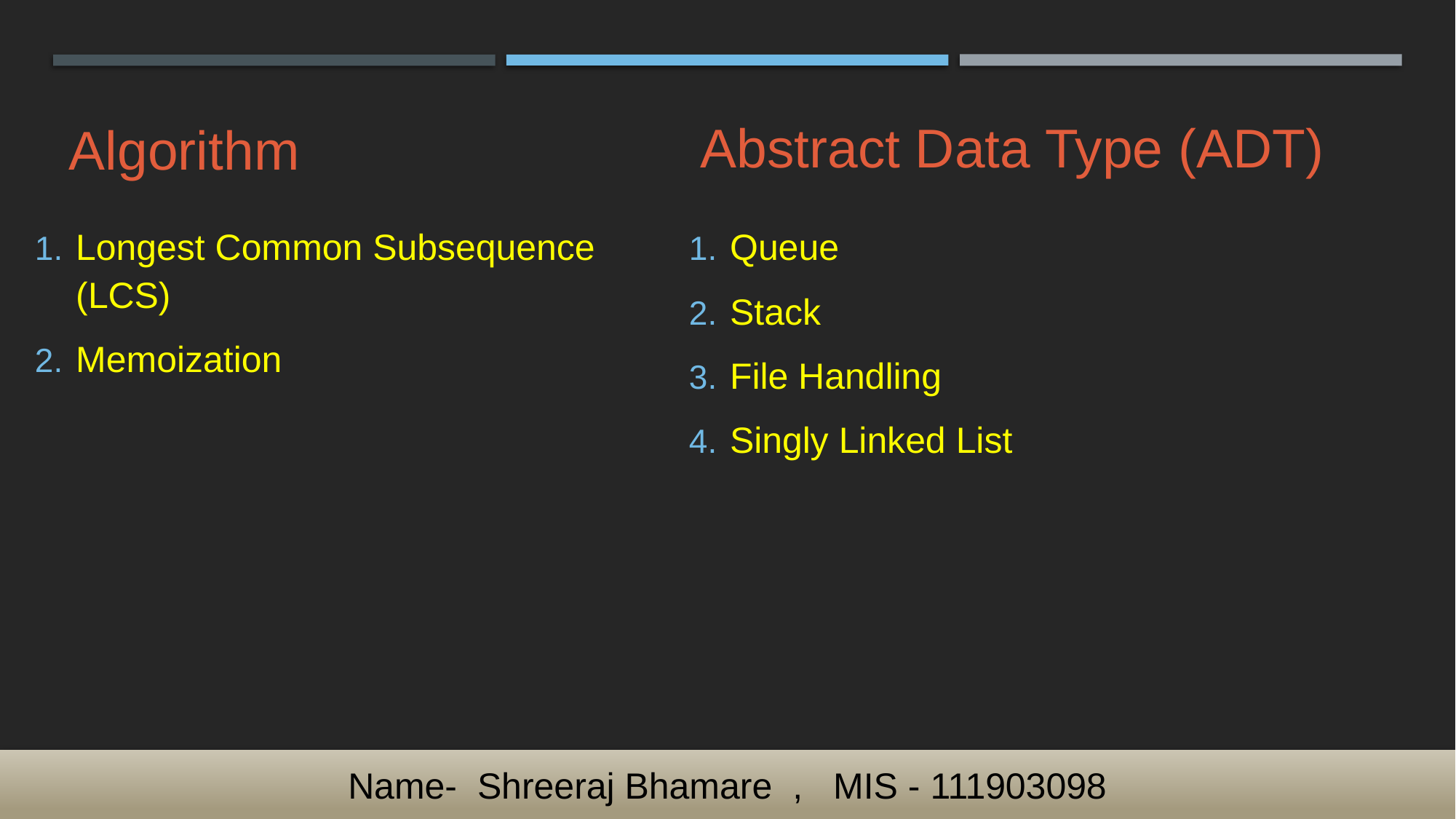

Algorithm
Abstract Data Type (ADT)
Longest Common Subsequence (LCS)
Memoization
Queue
Stack
File Handling
Singly Linked List
Name-  Shreeraj Bhamare  ,   MIS - 111903098
Name: Shreeraj Bhamare ; MIS -111903098